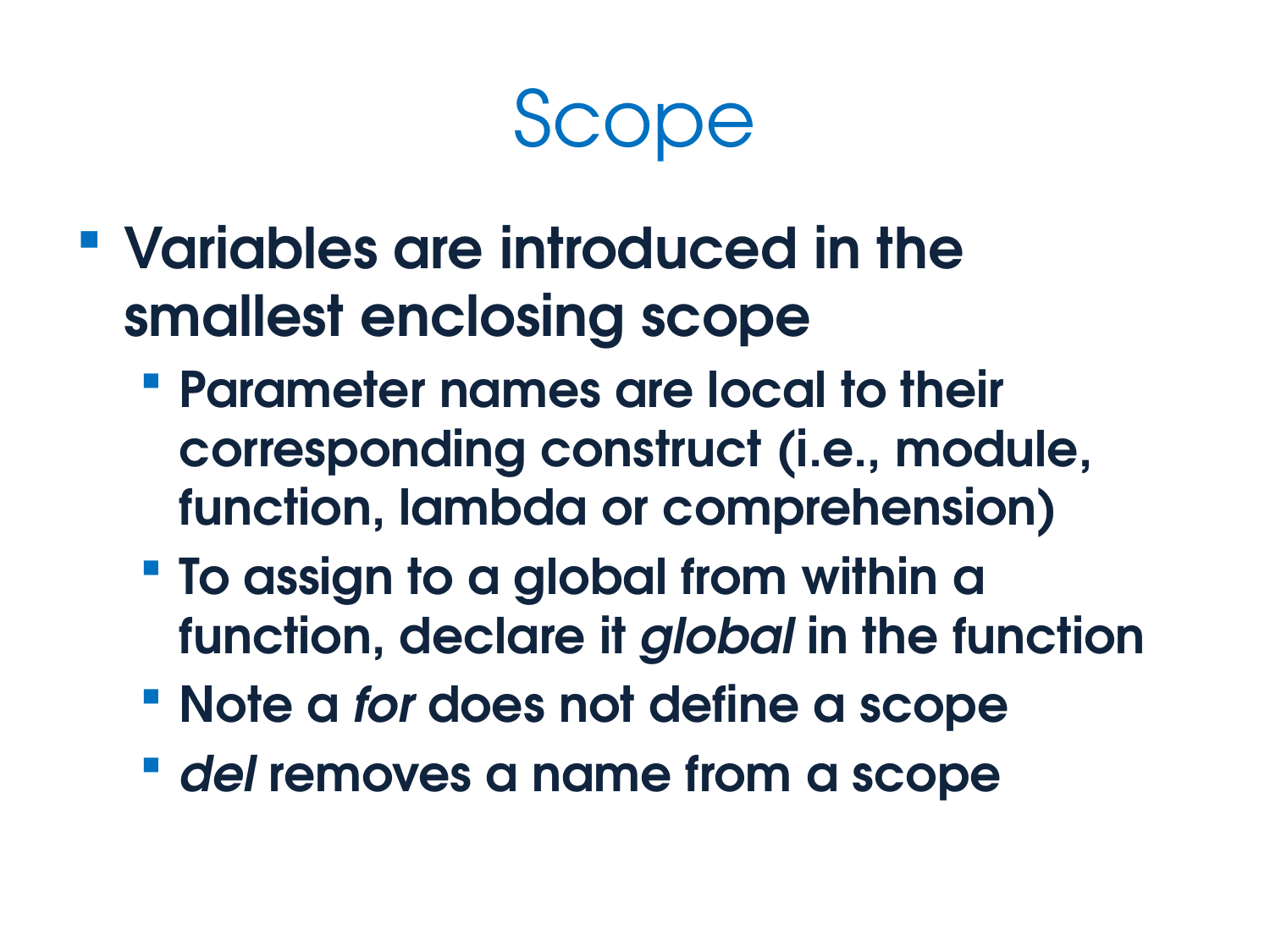

# Scope
Variables are introduced in the smallest enclosing scope
Parameter names are local to their corresponding construct (i.e., module, function, lambda or comprehension)
To assign to a global from within a function, declare it global in the function
Note a for does not define a scope
del removes a name from a scope